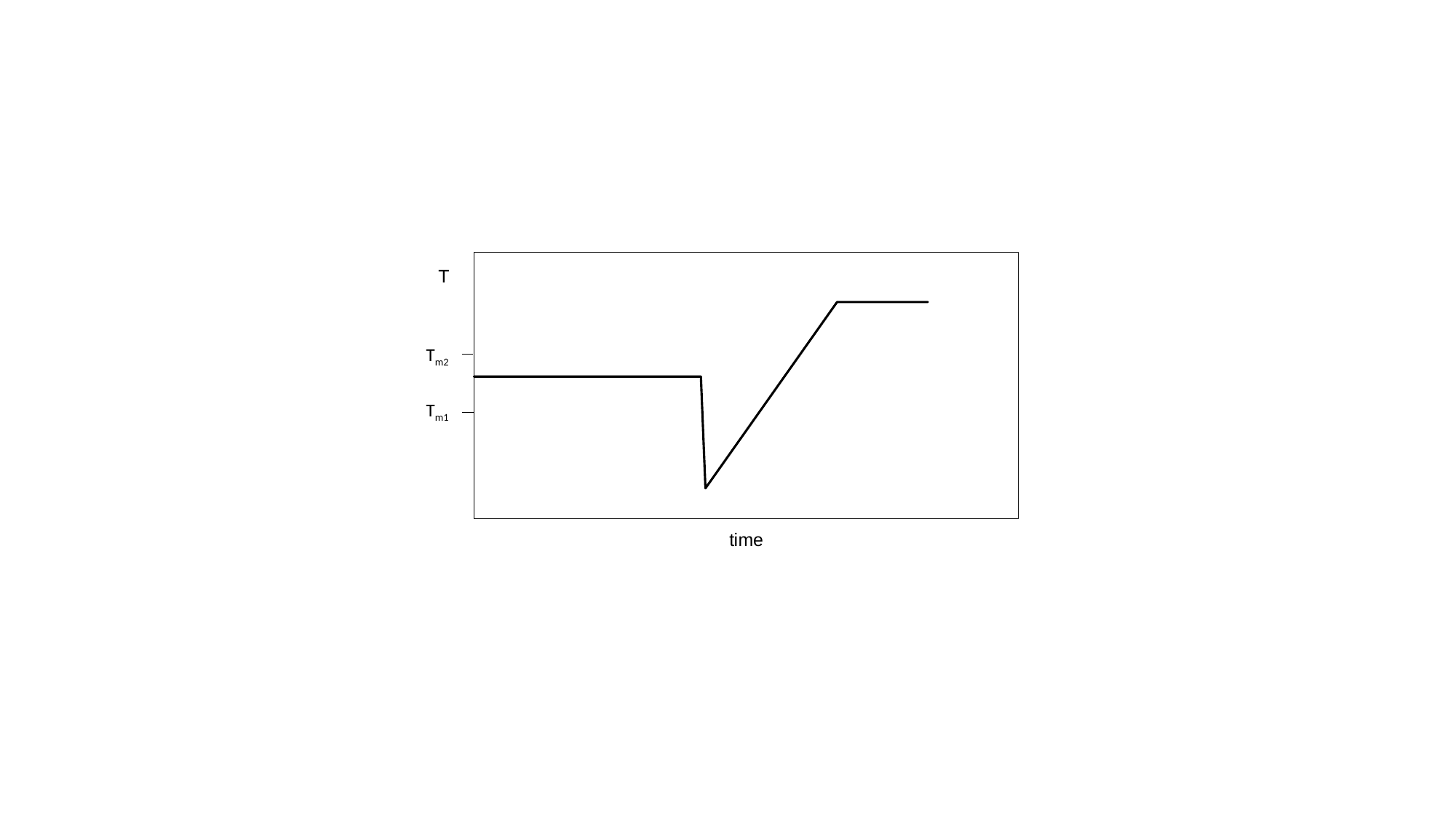

### Chart

| Category | T |
|---|---|
Tm2
Tm1